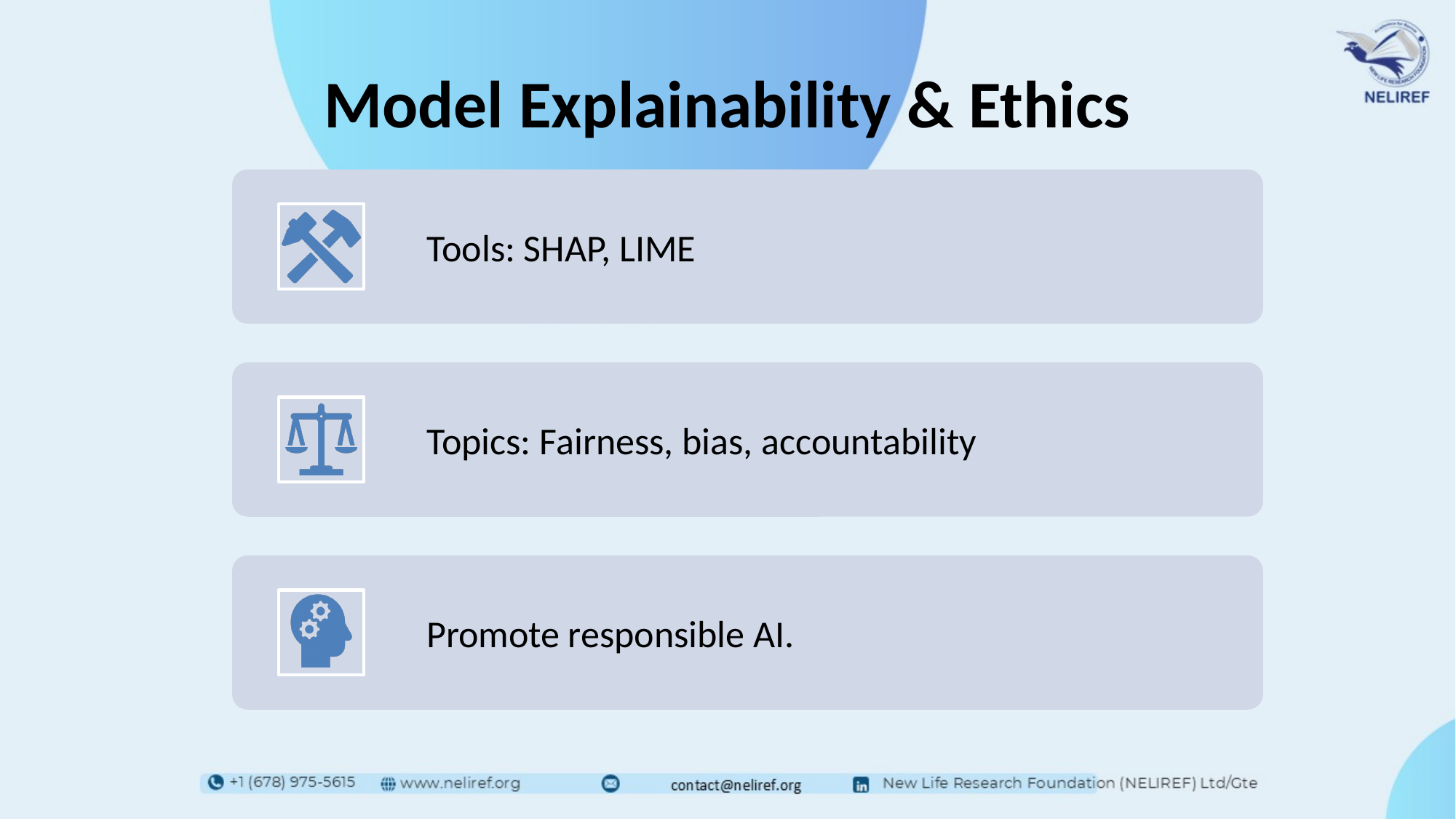

# Model Explainability & Ethics
Tools: SHAP, LIME
Topics: Fairness, bias, accountability
Promote responsible AI.